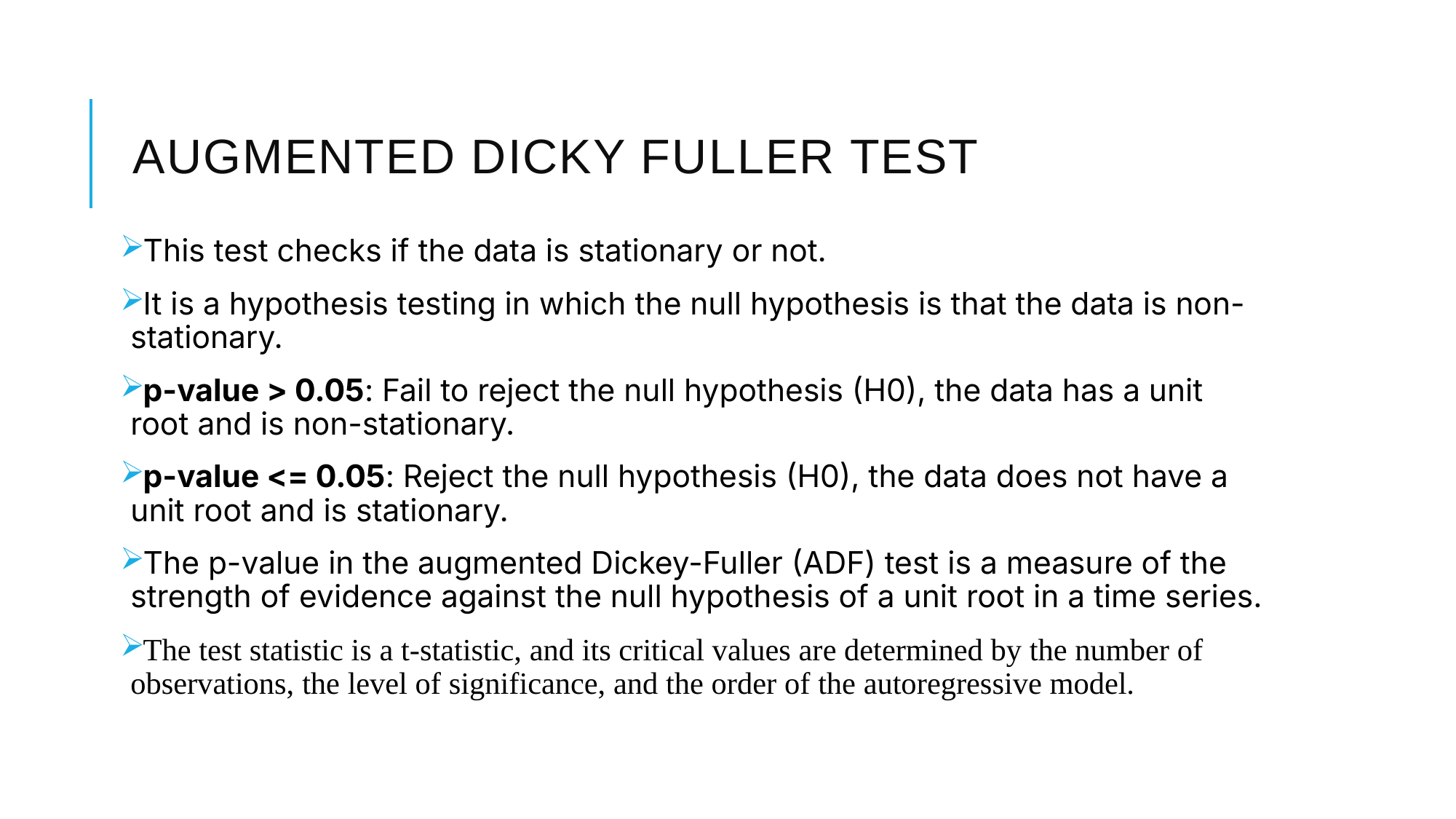

# Augmented Dicky Fuller Test
This test checks if the data is stationary or not.
It is a hypothesis testing in which the null hypothesis is that the data is non-stationary.
p-value > 0.05: Fail to reject the null hypothesis (H0), the data has a unit root and is non-stationary.
p-value <= 0.05: Reject the null hypothesis (H0), the data does not have a unit root and is stationary.
The p-value in the augmented Dickey-Fuller (ADF) test is a measure of the strength of evidence against the null hypothesis of a unit root in a time series.
The test statistic is a t-statistic, and its critical values are determined by the number of observations, the level of significance, and the order of the autoregressive model.